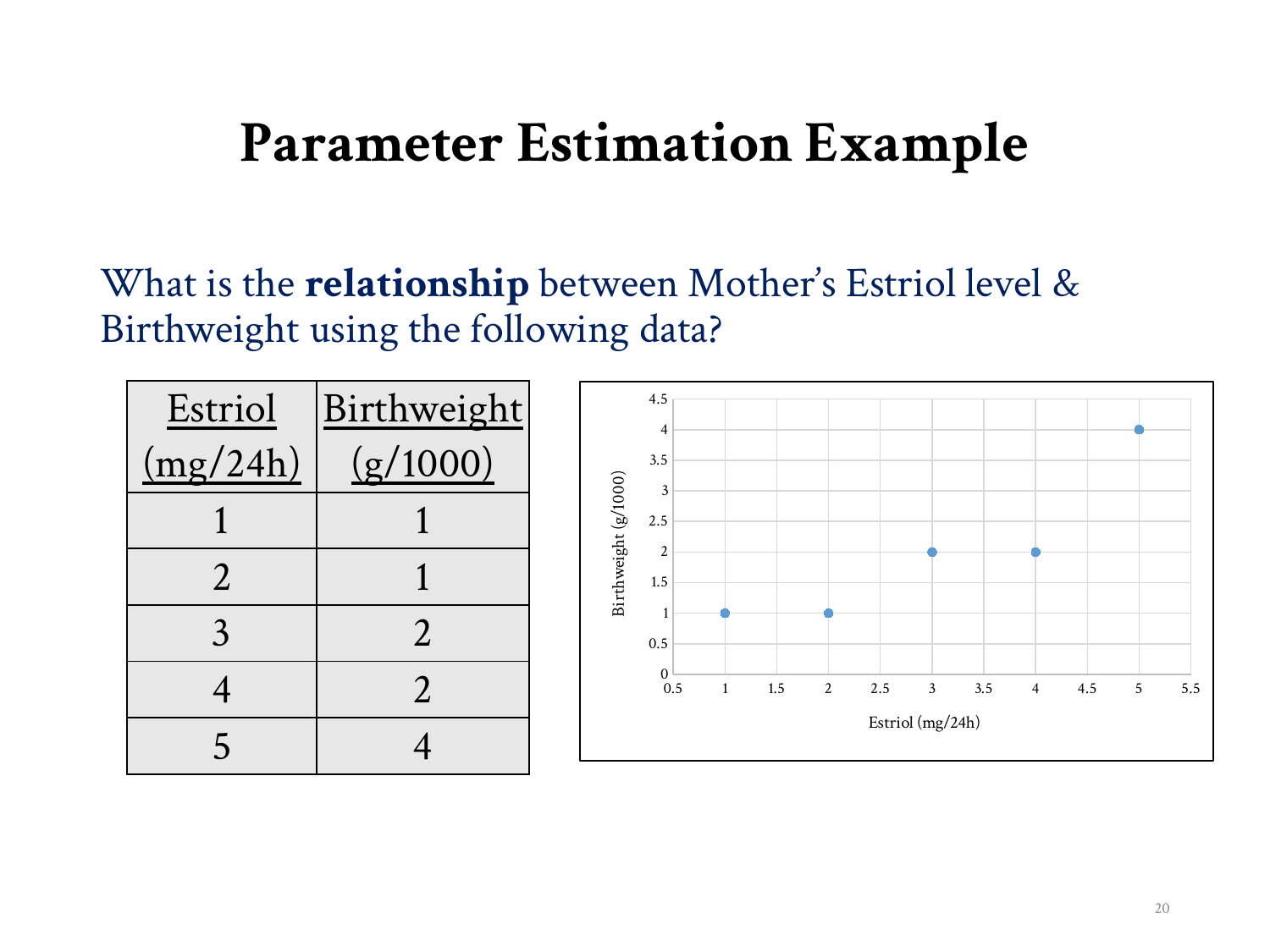

# Parameter Estimation Example
What is the relationship between Mother’s Estriol level & Birthweight using the following data?

| Estriol (mg/24h) | Birthweight (g/1000) |
| --- | --- |
| 1 | 1 |
| 2 | 1 |
| 3 | 2 |
| 4 | 2 |
| 5 | 4 |

### Chart

| Category | Y |
|---|---|
20